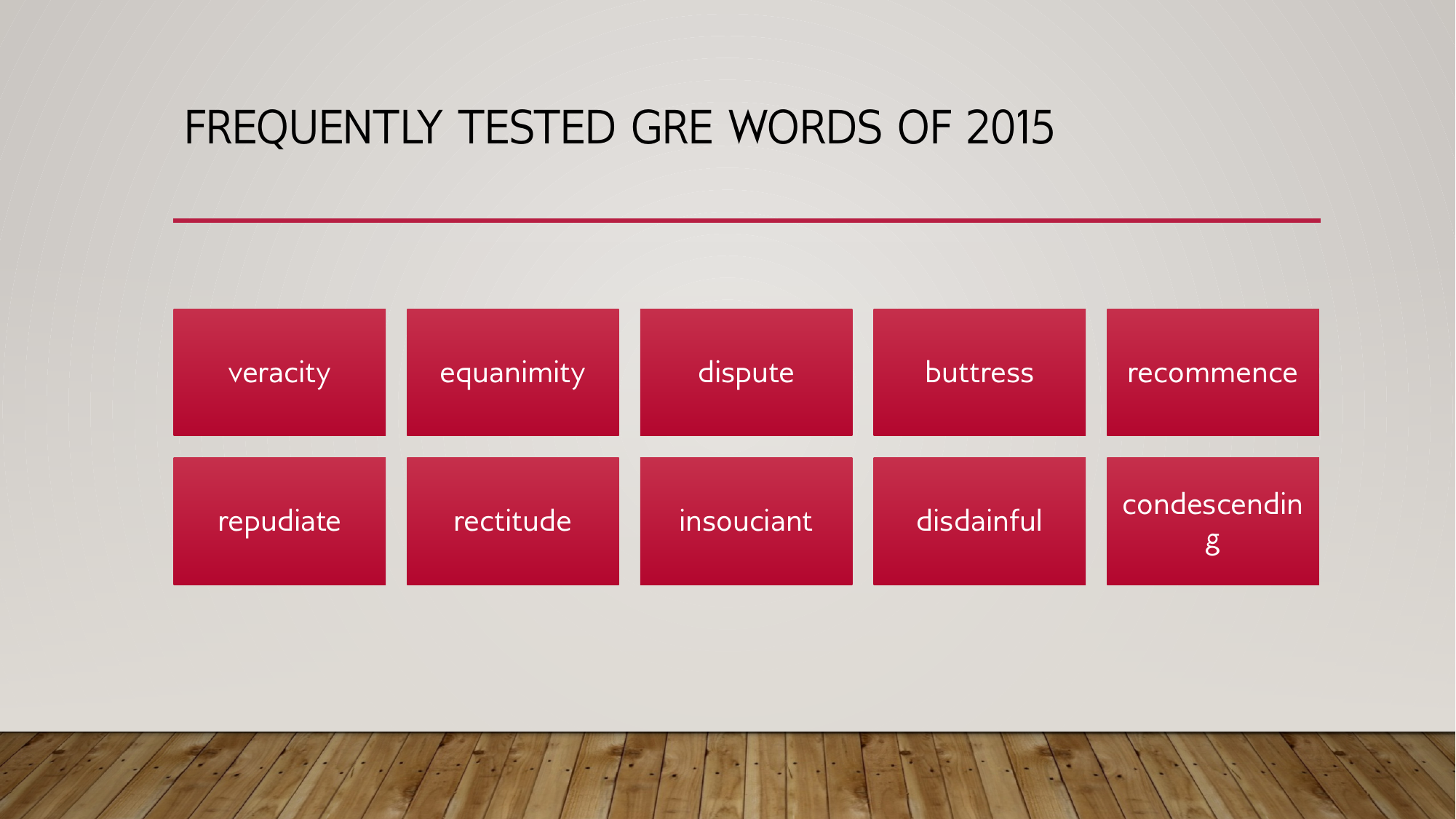

# Frequently tested GRE Words of 2015
veracity
equanimity
dispute
buttress
recommence
repudiate
rectitude
insouciant
disdainful
condescending